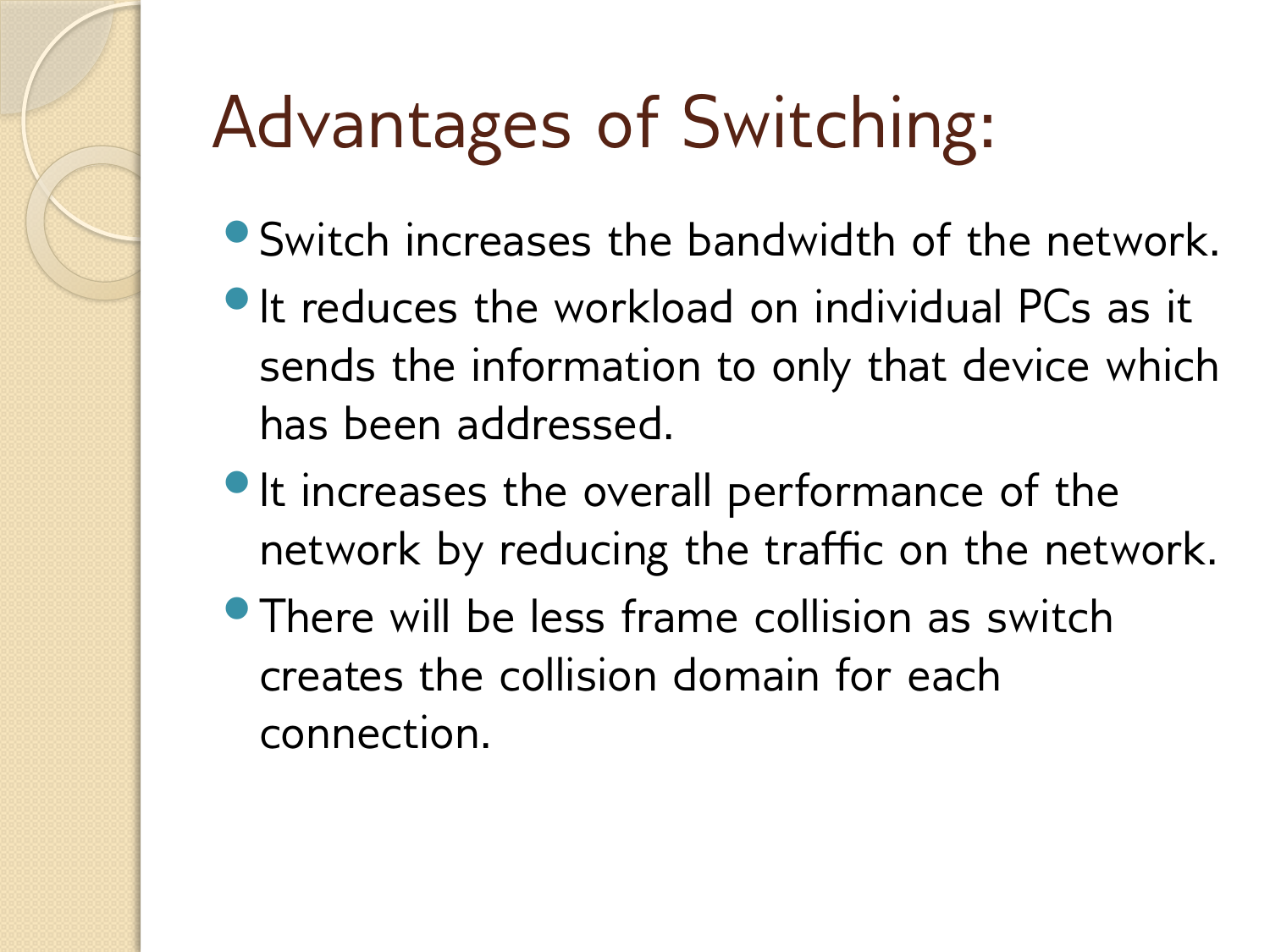

# Advantages of Switching:
Switch increases the bandwidth of the network.
It reduces the workload on individual PCs as it sends the information to only that device which has been addressed.
It increases the overall performance of the network by reducing the traffic on the network.
There will be less frame collision as switch creates the collision domain for each connection.